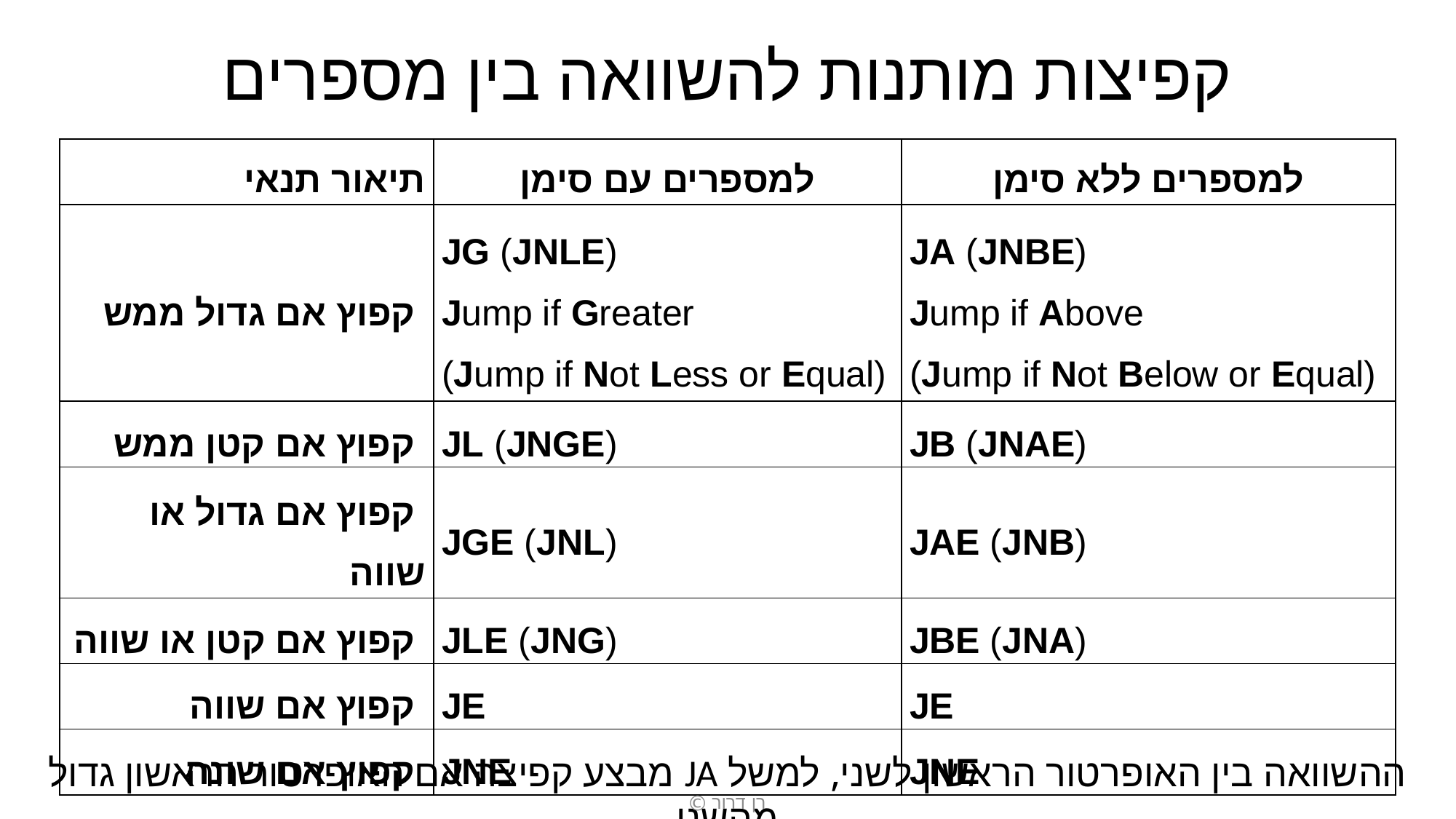

# קפיצות מותנות להשוואה בין מספרים
| תיאור תנאי | למספרים עם סימן | למספרים ללא סימן |
| --- | --- | --- |
| קפוץ אם גדול ממש | JG (JNLE) Jump if Greater (Jump if Not Less or Equal) | JA (JNBE) Jump if Above (Jump if Not Below or Equal) |
| קפוץ אם קטן ממש | JL (JNGE) | JB (JNAE) |
| קפוץ אם גדול או שווה | JGE (JNL) | JAE (JNB) |
| קפוץ אם קטן או שווה | JLE (JNG) | JBE (JNA) |
| קפוץ אם שווה | JE | JE |
| קפוץ אם שונה | JNE | JNE |
ההשוואה בין האופרטור הראשון לשני, למשל JA מבצע קפיצה אם האופרטור הראשון גדול מהשני
רן דרור ©